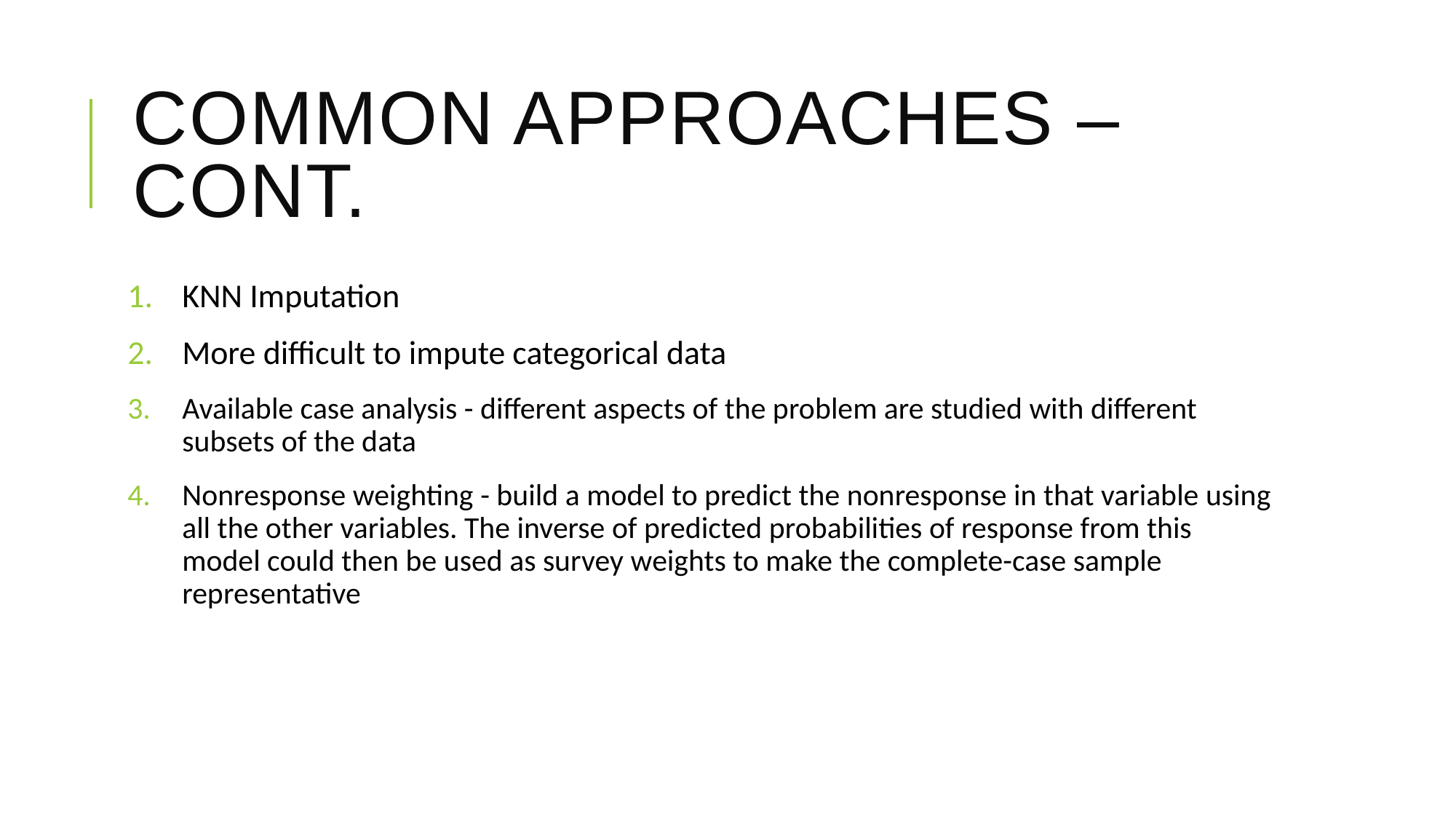

# Common Approaches – Cont.
KNN Imputation
More difficult to impute categorical data
Available case analysis - different aspects of the problem are studied with different subsets of the data
Nonresponse weighting - build a model to predict the nonresponse in that variable using all the other variables. The inverse of predicted probabilities of response from this model could then be used as survey weights to make the complete-case sample representative